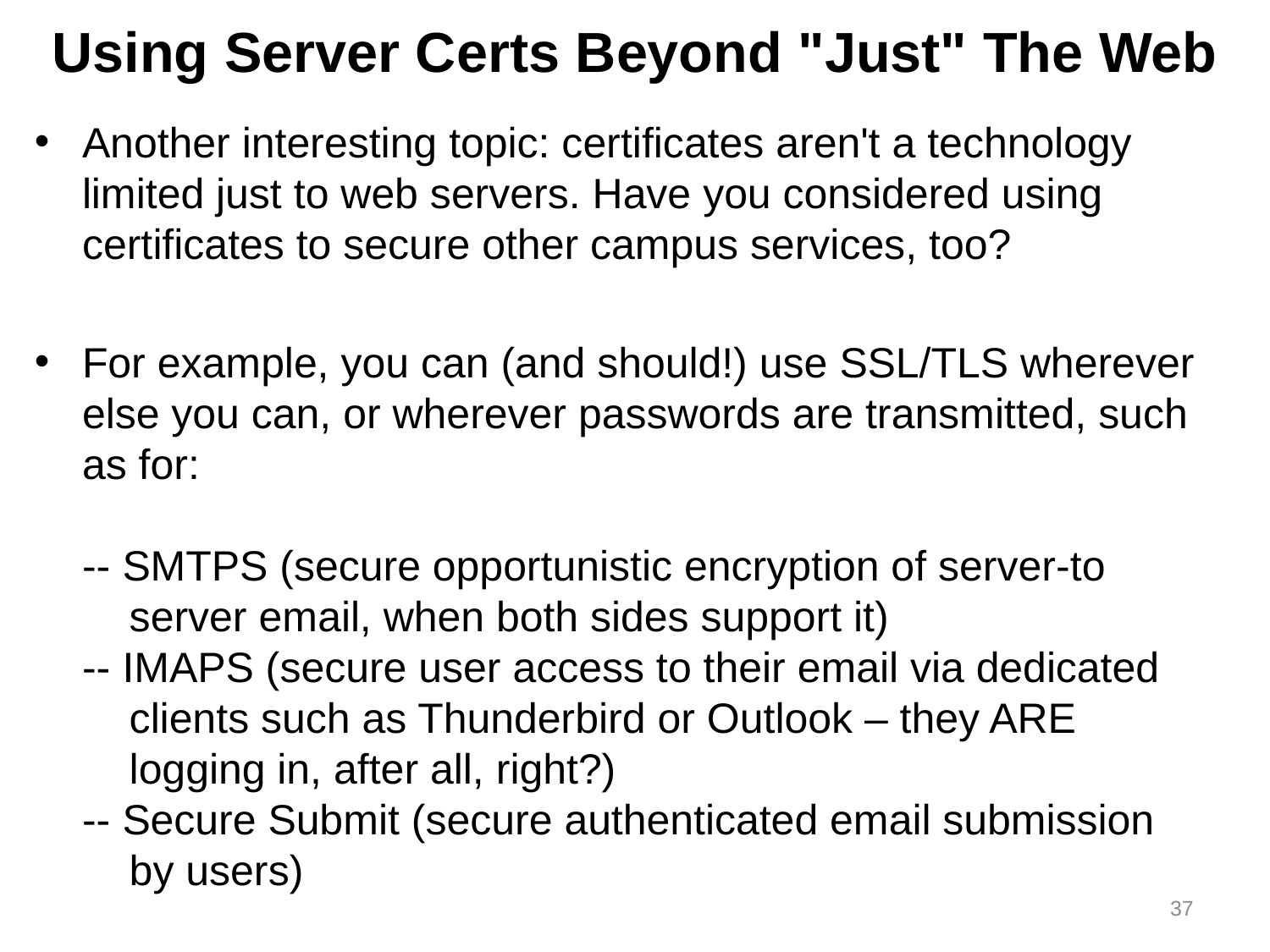

# Using Server Certs Beyond "Just" The Web
Another interesting topic: certificates aren't a technology limited just to web servers. Have you considered using certificates to secure other campus services, too?

For example, you can (and should!) use SSL/TLS wherever else you can, or wherever passwords are transmitted, such as for:
-- SMTPS (secure opportunistic encryption of server-to
    server email, when both sides support it)
-- IMAPS (secure user access to their email via dedicated
    clients such as Thunderbird or Outlook – they ARE
    logging in, after all, right?)
-- Secure Submit (secure authenticated email submission
    by users)
37